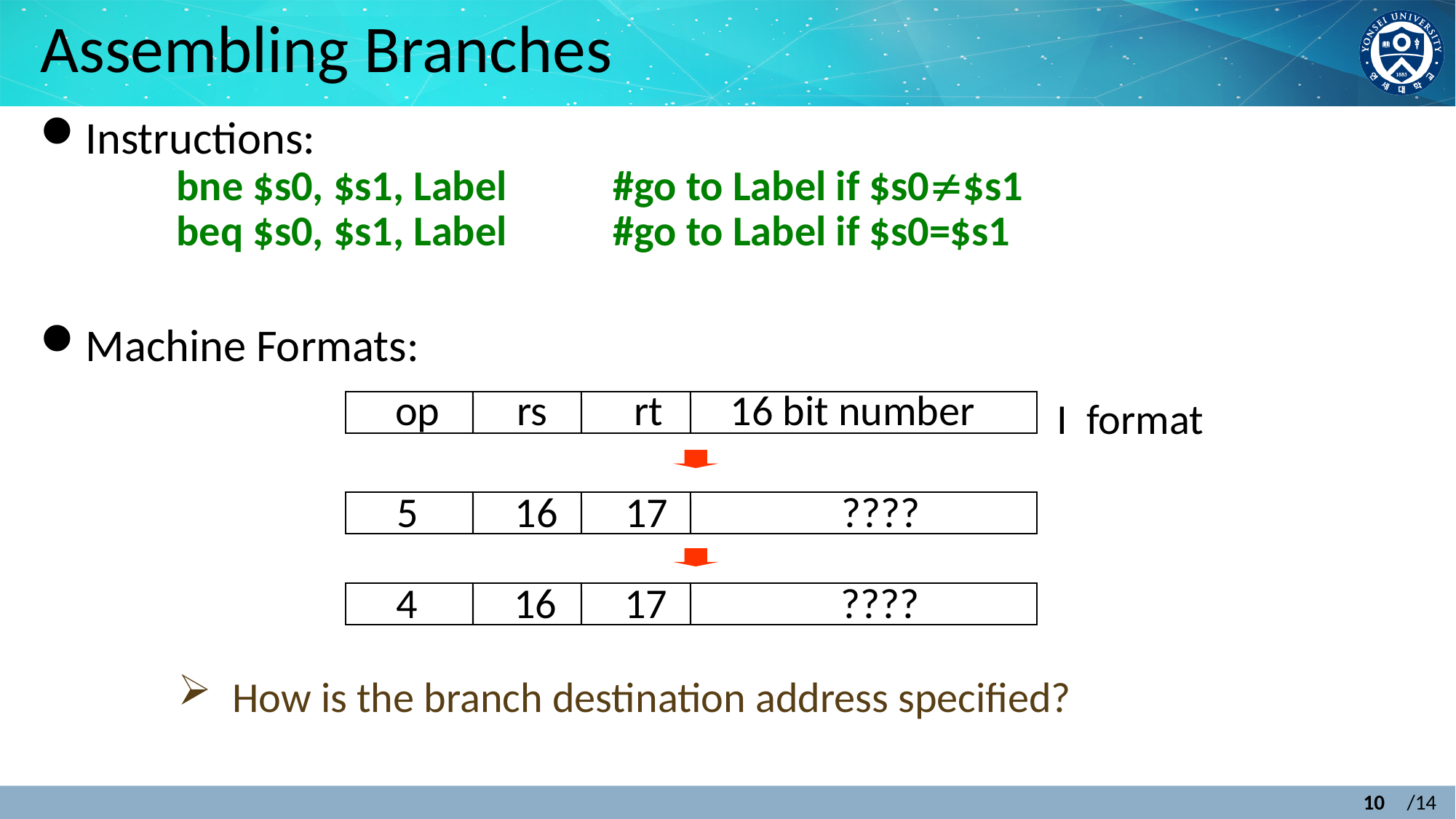

# Assembling Branches

Instructions:
		bne $s0, $s1, Label	#go to Label if $s0≠$s1
	beq $s0, $s1, Label	#go to Label if $s0=$s1

Machine Formats:
op        rs         rt       16 bit number
I  format

5          16       17                  ????

4          16       17                  ????

How is the branch destination address specified?
10